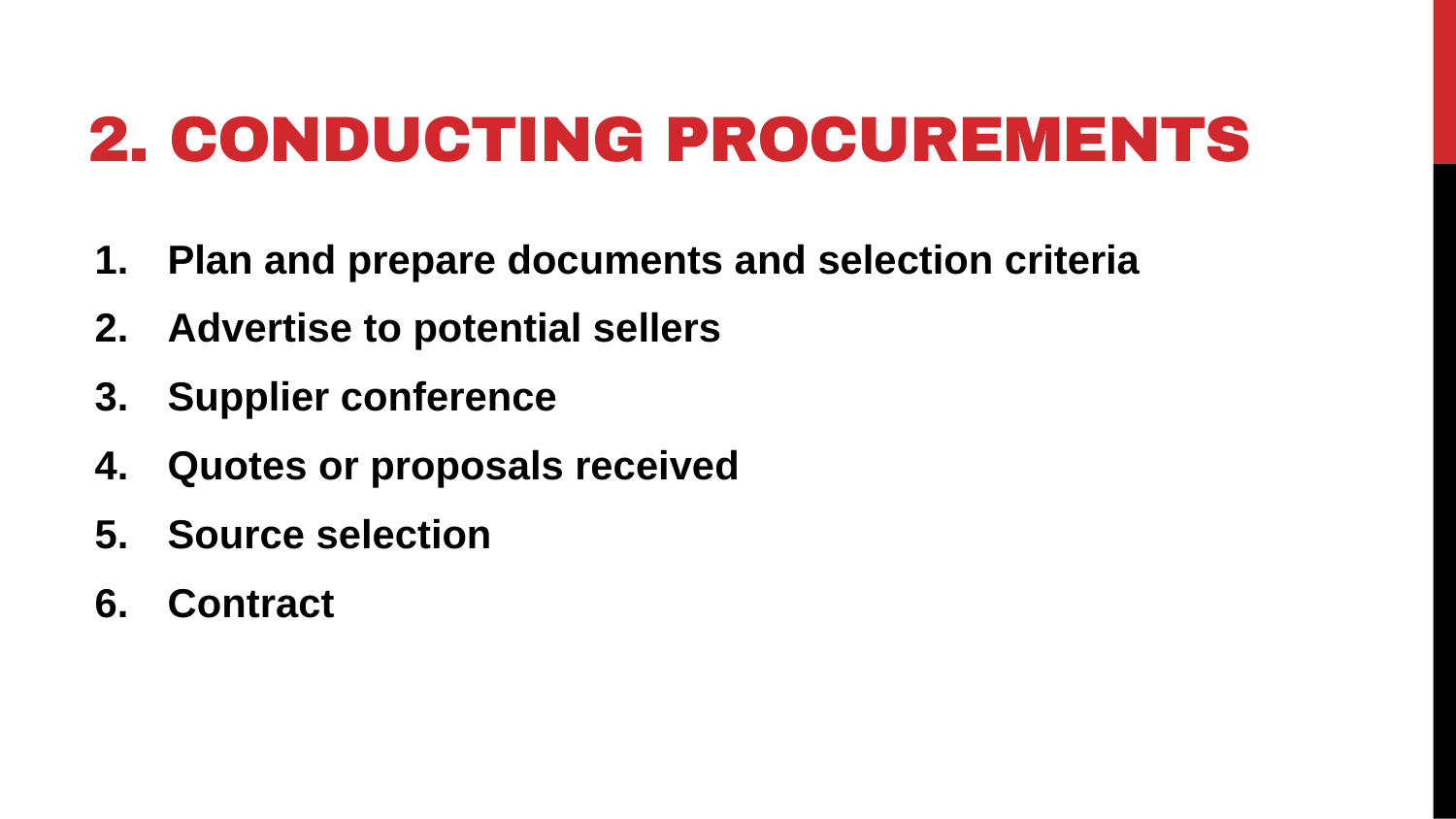

# 2. CONDUCTING PROCUREMENTS
Plan and prepare documents and selection criteria
Advertise to potential sellers
Supplier conference
Quotes or proposals received
Source selection
Contract